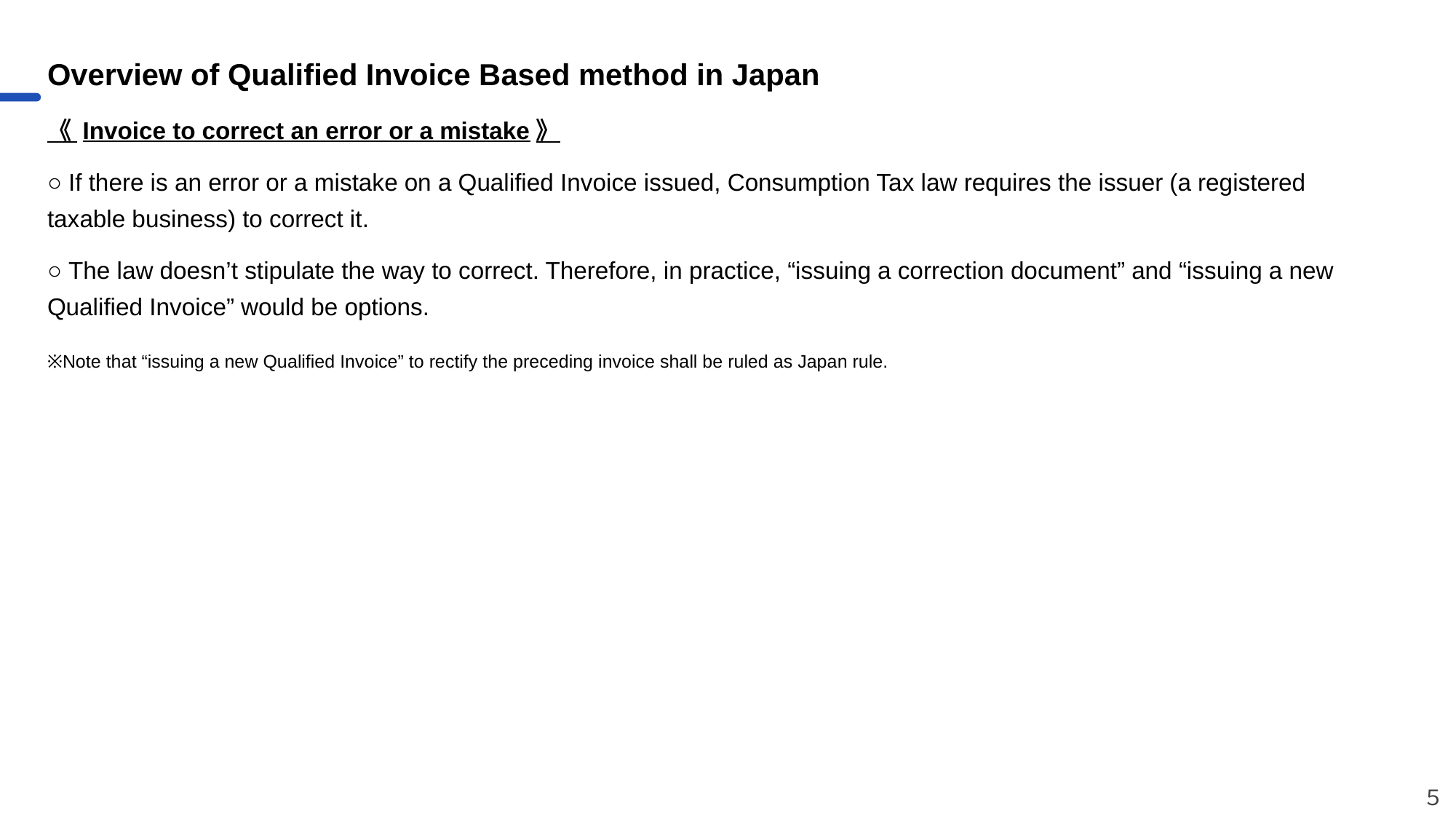

Overview of Qualified Invoice Based method in Japan
《 Invoice to correct an error or a mistake》
○ If there is an error or a mistake on a Qualified Invoice issued, Consumption Tax law requires the issuer (a registered taxable business) to correct it.
○ The law doesn’t stipulate the way to correct. Therefore, in practice, “issuing a correction document” and “issuing a new Qualified Invoice” would be options.
※Note that “issuing a new Qualified Invoice” to rectify the preceding invoice shall be ruled as Japan rule.

５